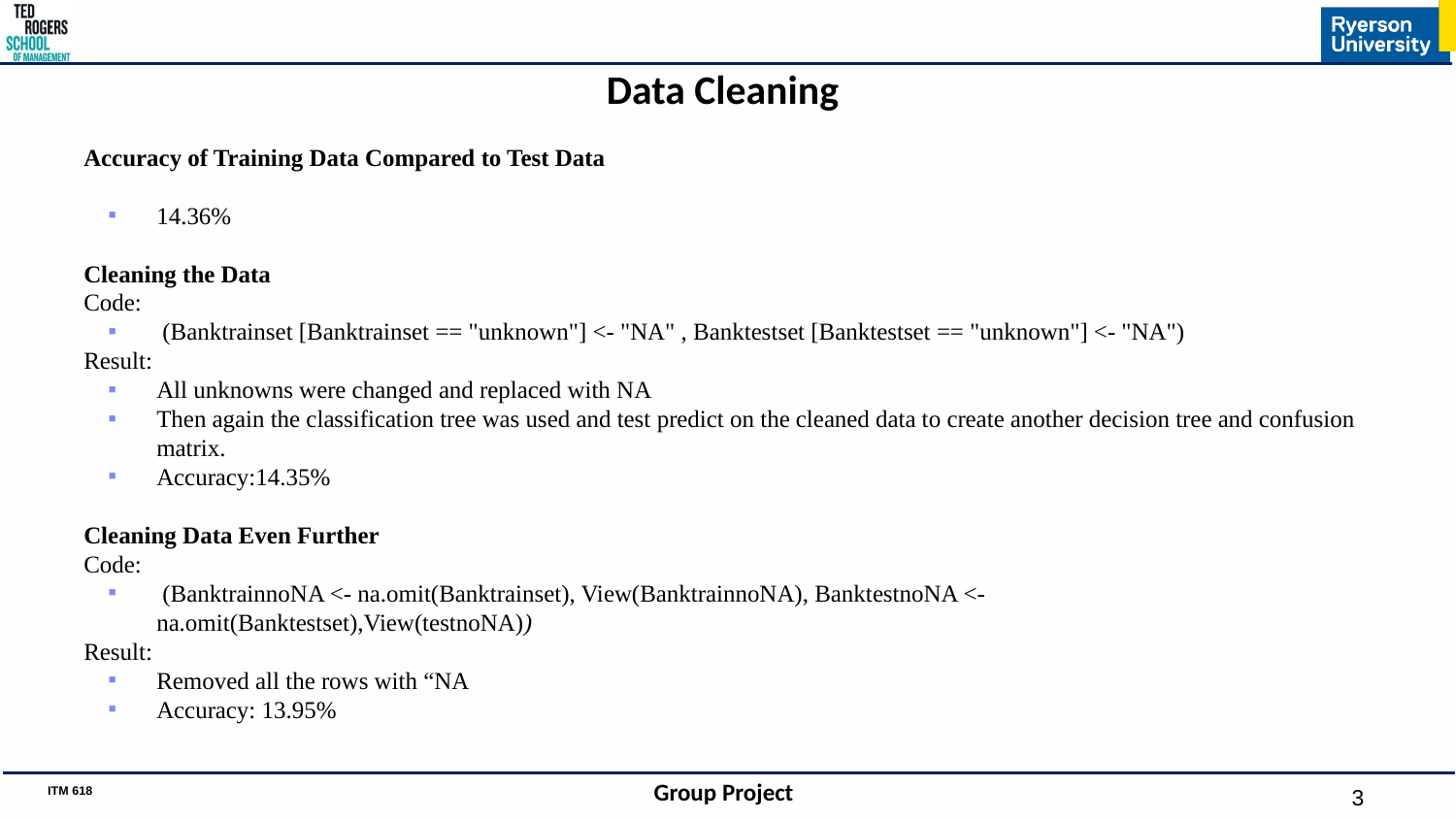

# Data Cleaning
Accuracy of Training Data Compared to Test Data

14.36%

Cleaning the Data
Code:
 (Banktrainset [Banktrainset == "unknown"] <- "NA" , Banktestset [Banktestset == "unknown"] <- "NA")
Result:
All unknowns were changed and replaced with NA
Then again the classification tree was used and test predict on the cleaned data to create another decision tree and confusion matrix.
Accuracy:14.35%

Cleaning Data Even Further
Code:
 (BanktrainnoNA <- na.omit(Banktrainset), View(BanktrainnoNA), BanktestnoNA <- na.omit(Banktestset),View(testnoNA))
Result:
Removed all the rows with “NA
Accuracy: 13.95%

3